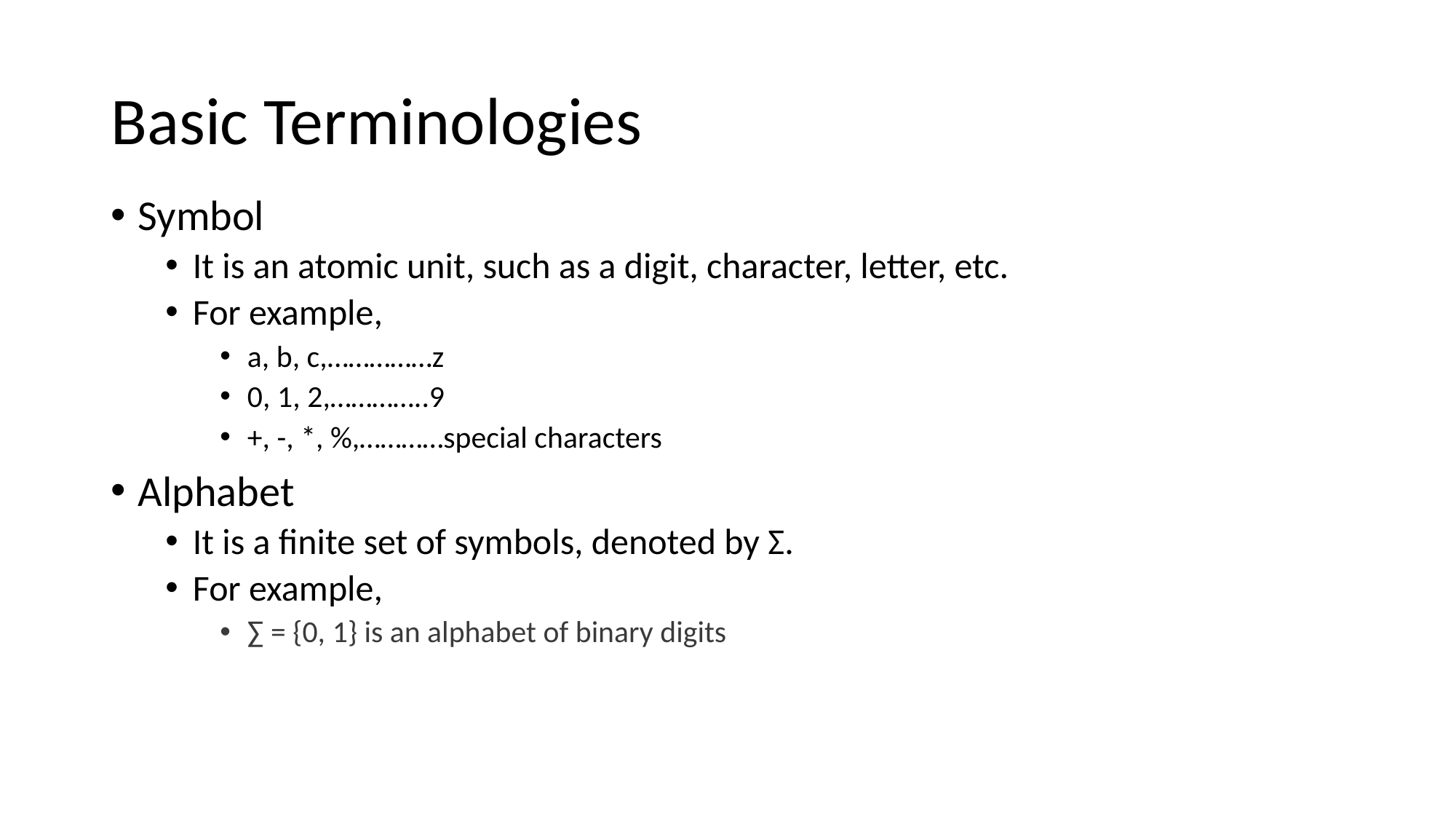

# Basic Terminologies
Symbol
It is an atomic unit, such as a digit, character, letter, etc.
For example,
a, b, c,……………z
0, 1, 2,…………..9
+, -, *, %,…………special characters
Alphabet
It is a finite set of symbols, denoted by Σ.
For example,
∑ = {0, 1} is an alphabet of binary digits